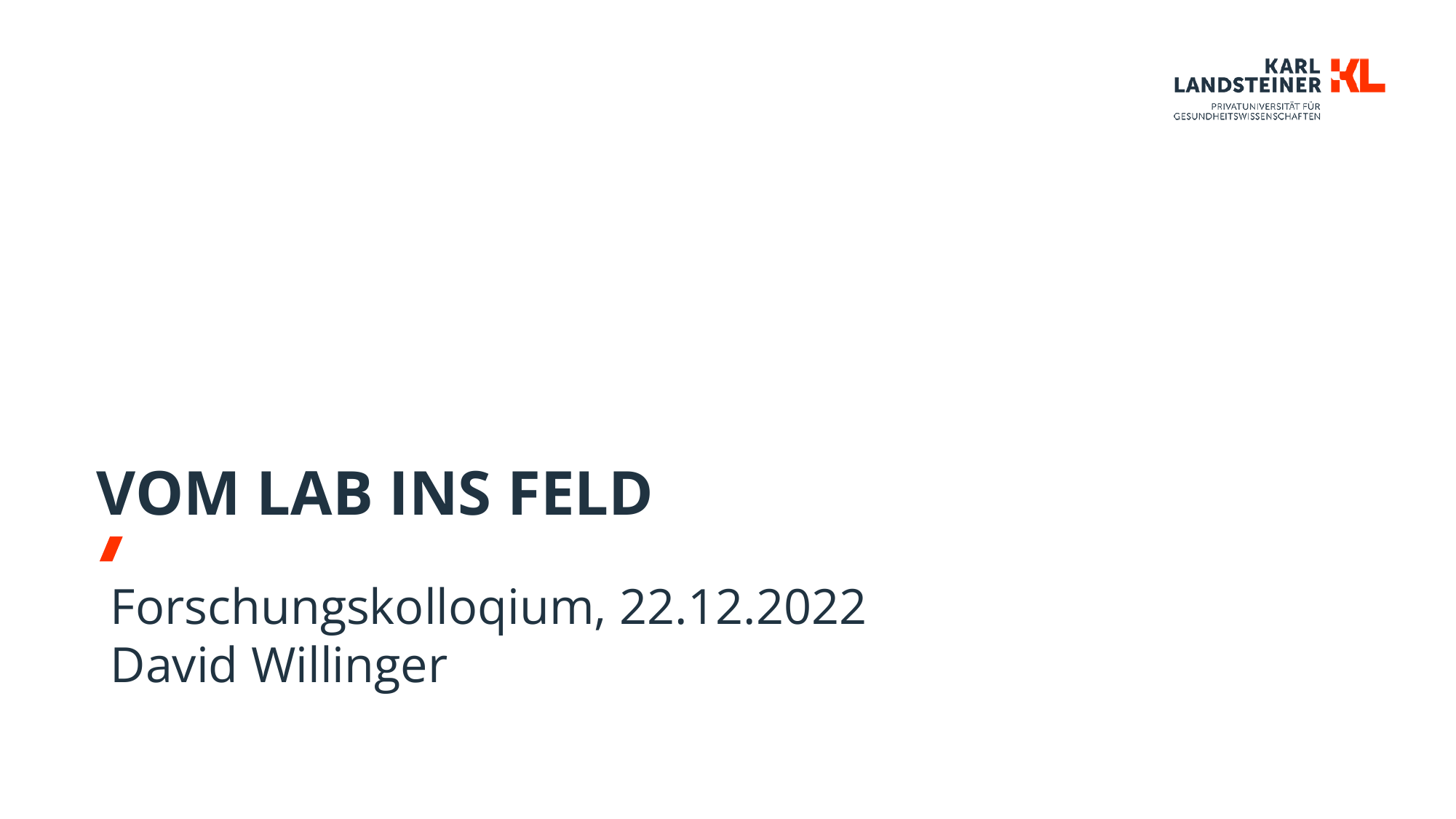

# VOM LAB INS FELD
Forschungskolloqium, 22.12.2022
David Willinger